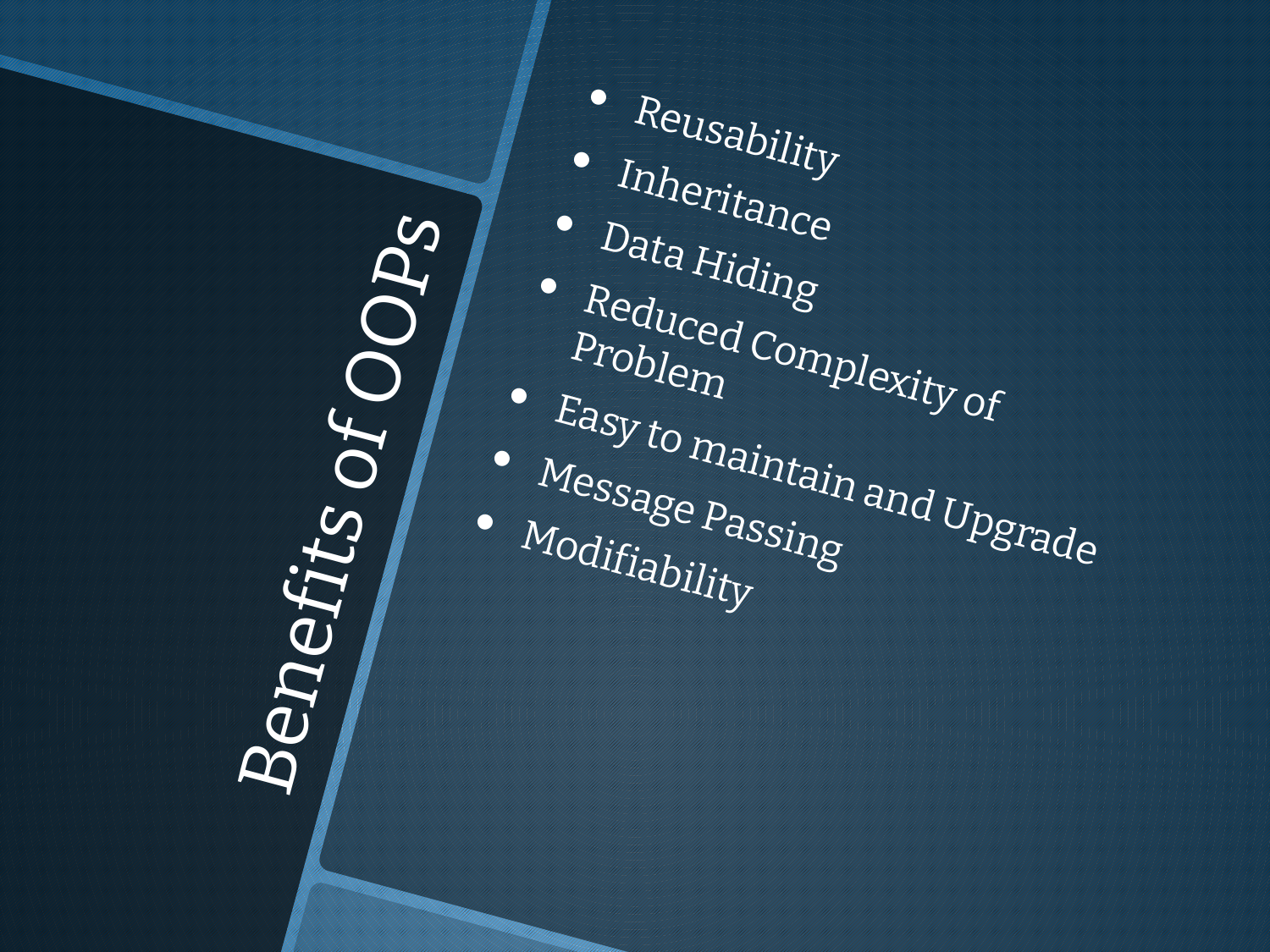

Reusability
Inheritance
Data Hiding
Reduced Complexity of Problem
Easy to maintain and Upgrade
Message Passing
Modifiability

# Benefits of OOPs